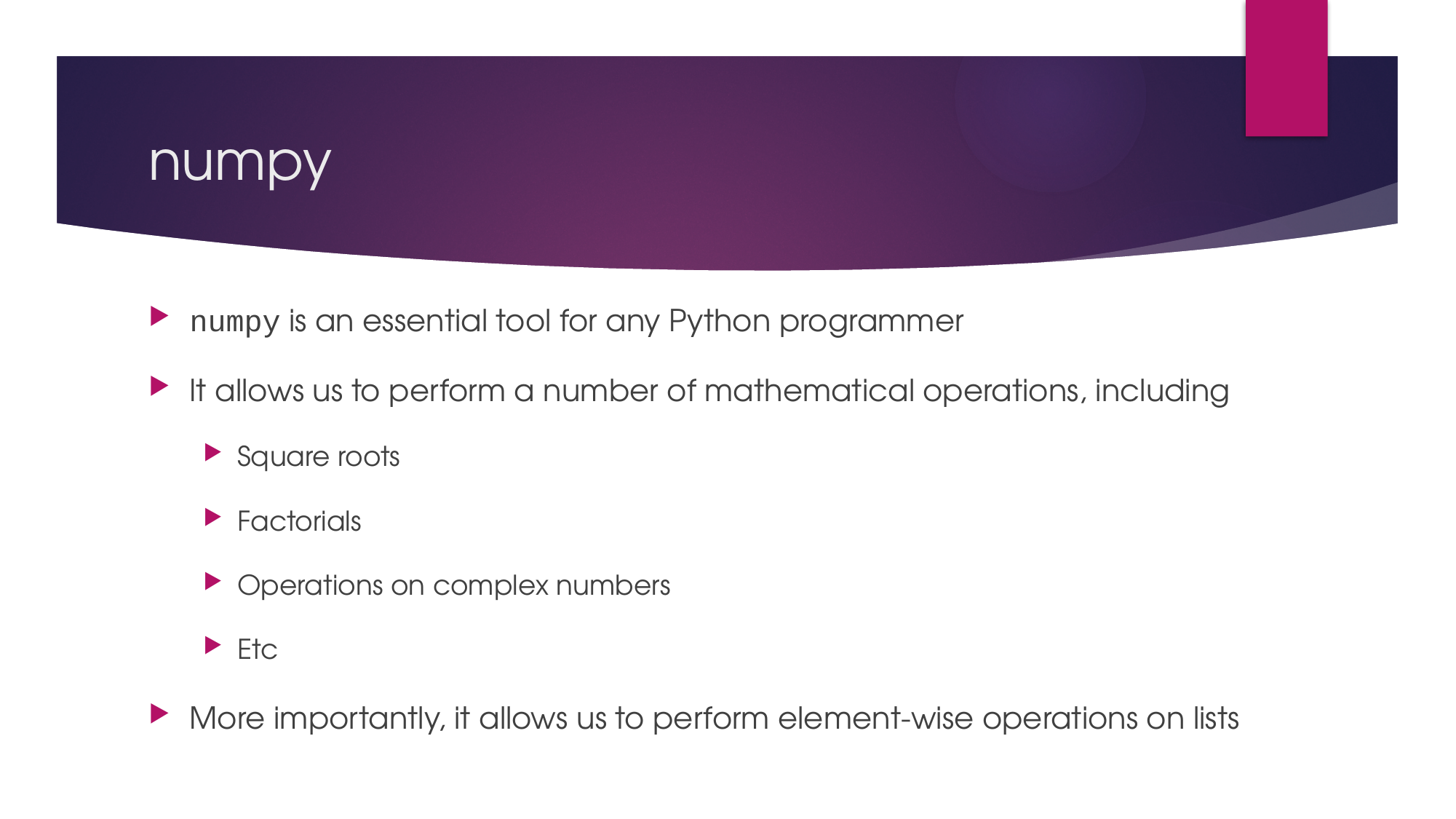

# numpy
numpy is an essential tool for any Python programmer
It allows us to perform a number of mathematical operations, including
Square roots
Factorials
Operations on complex numbers
Etc
More importantly, it allows us to perform element-wise operations on lists